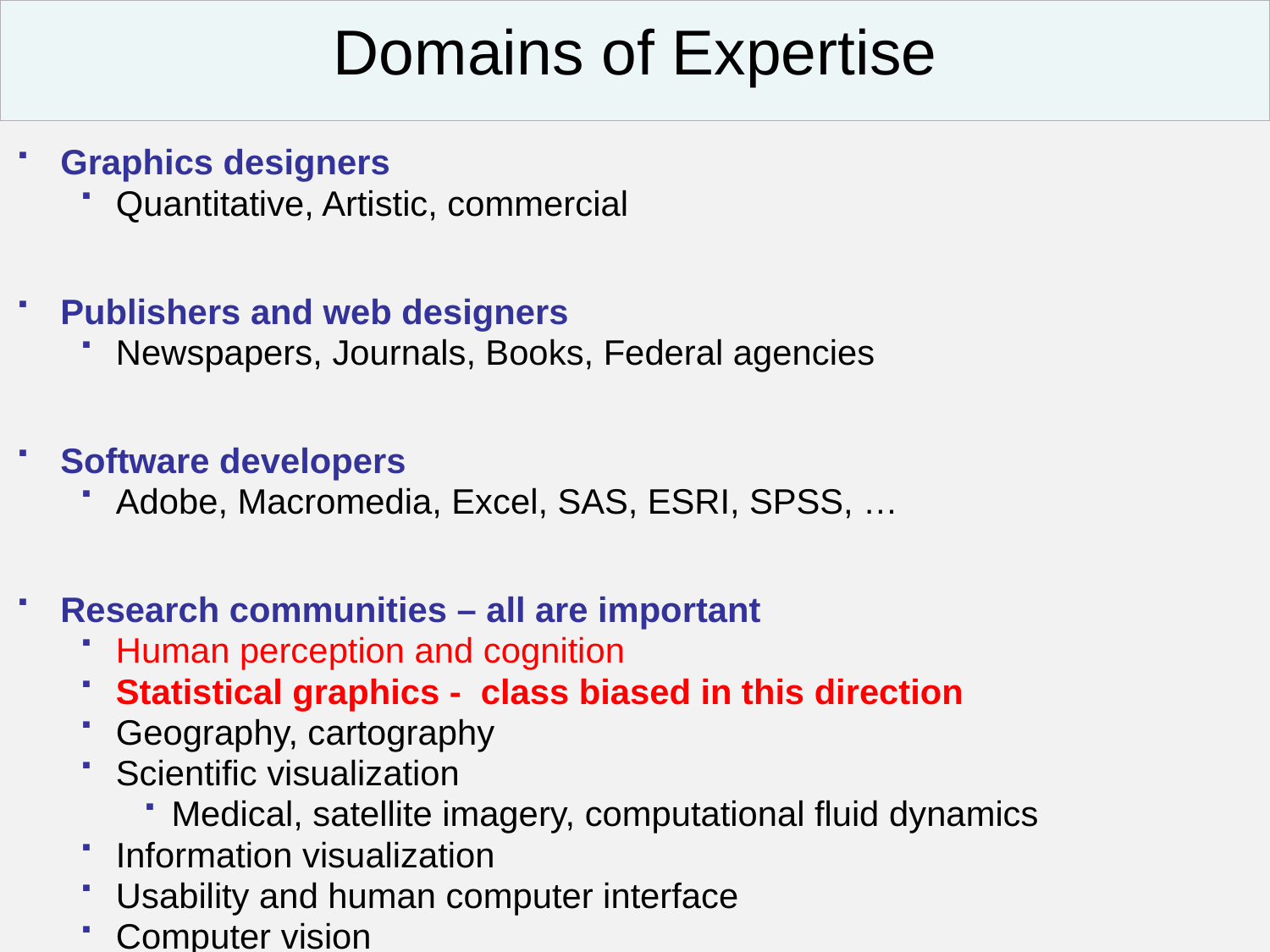

Domains of Expertise
Graphics designers
Quantitative, Artistic, commercial

Publishers and web designers
Newspapers, Journals, Books, Federal agencies

Software developers
Adobe, Macromedia, Excel, SAS, ESRI, SPSS, …

Research communities – all are important
Human perception and cognition
Statistical graphics -  class biased in this direction
Geography, cartography
Scientific visualization
Medical, satellite imagery, computational fluid dynamics
Information visualization
Usability and human computer interface
Computer vision
Computer graphics and games